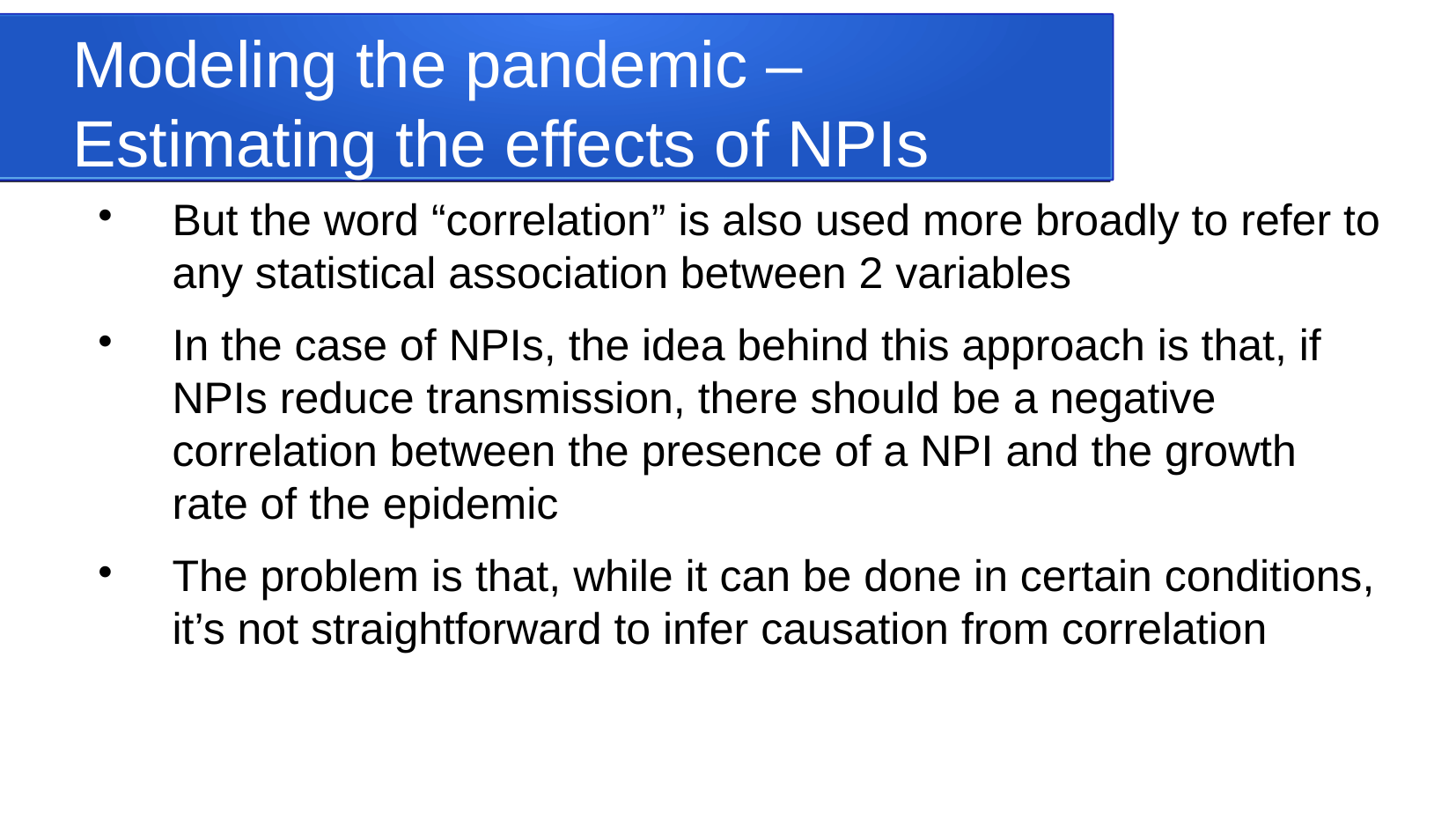

Modeling the pandemic – Estimating the effects of NPIs
But the word “correlation” is also used more broadly to refer to any statistical association between 2 variables
In the case of NPIs, the idea behind this approach is that, if NPIs reduce transmission, there should be a negative correlation between the presence of a NPI and the growth rate of the epidemic
The problem is that, while it can be done in certain conditions, it’s not straightforward to infer causation from correlation